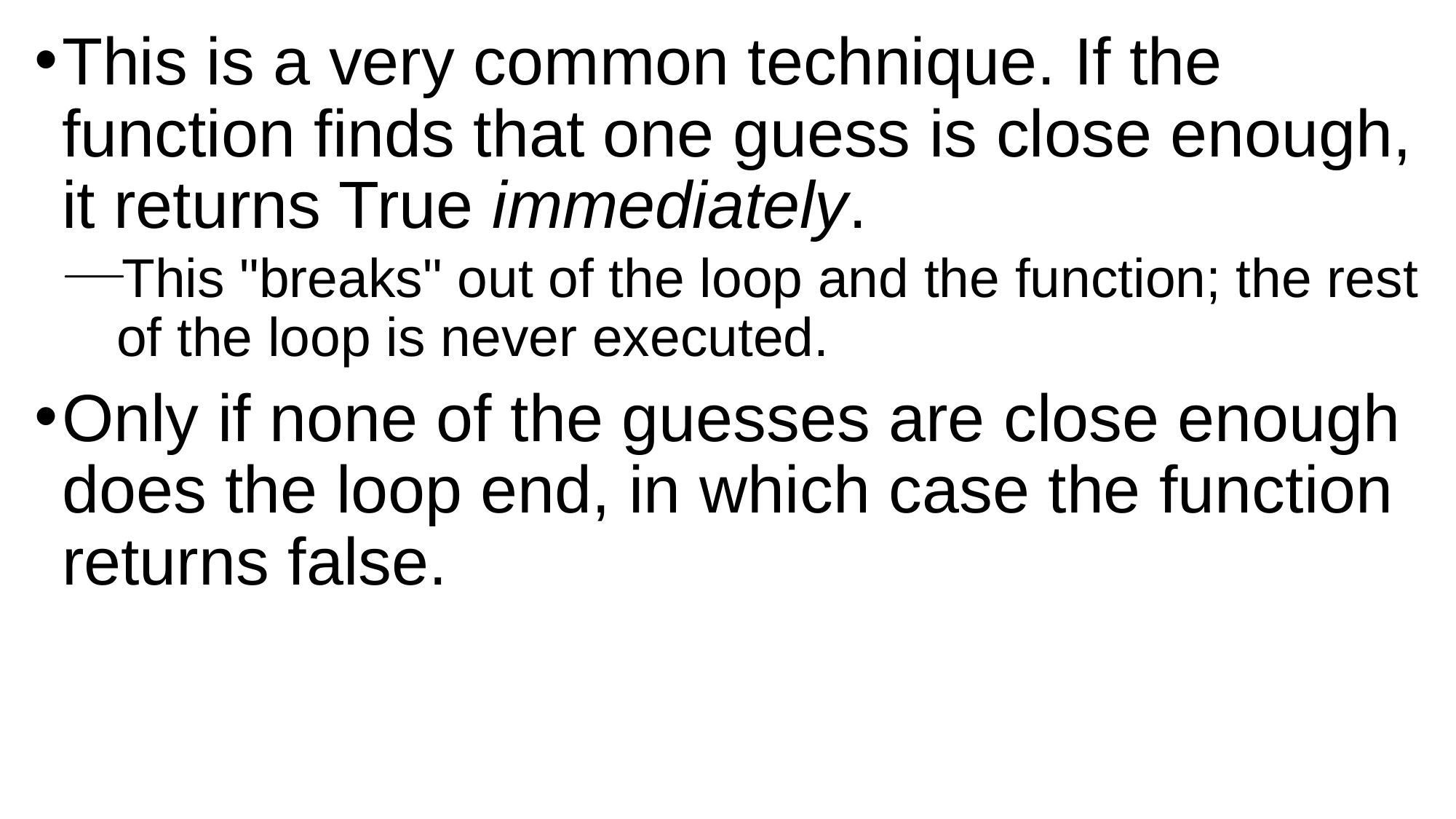

This is a very common technique. If the function finds that one guess is close enough, it returns True immediately.
This "breaks" out of the loop and the function; the rest of the loop is never executed.
Only if none of the guesses are close enough does the loop end, in which case the function returns false.